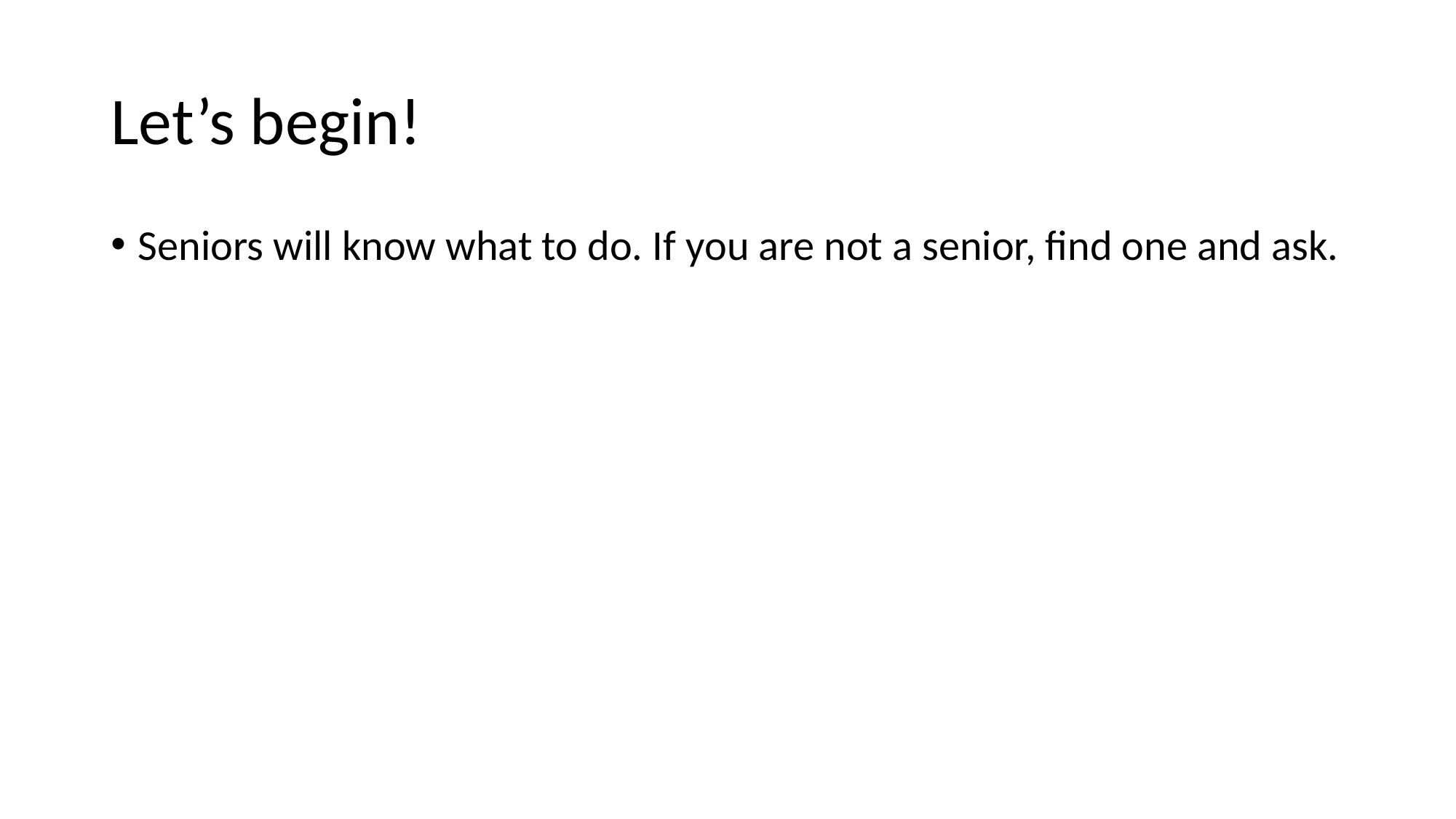

# Let’s begin!
Seniors will know what to do. If you are not a senior, find one and ask.